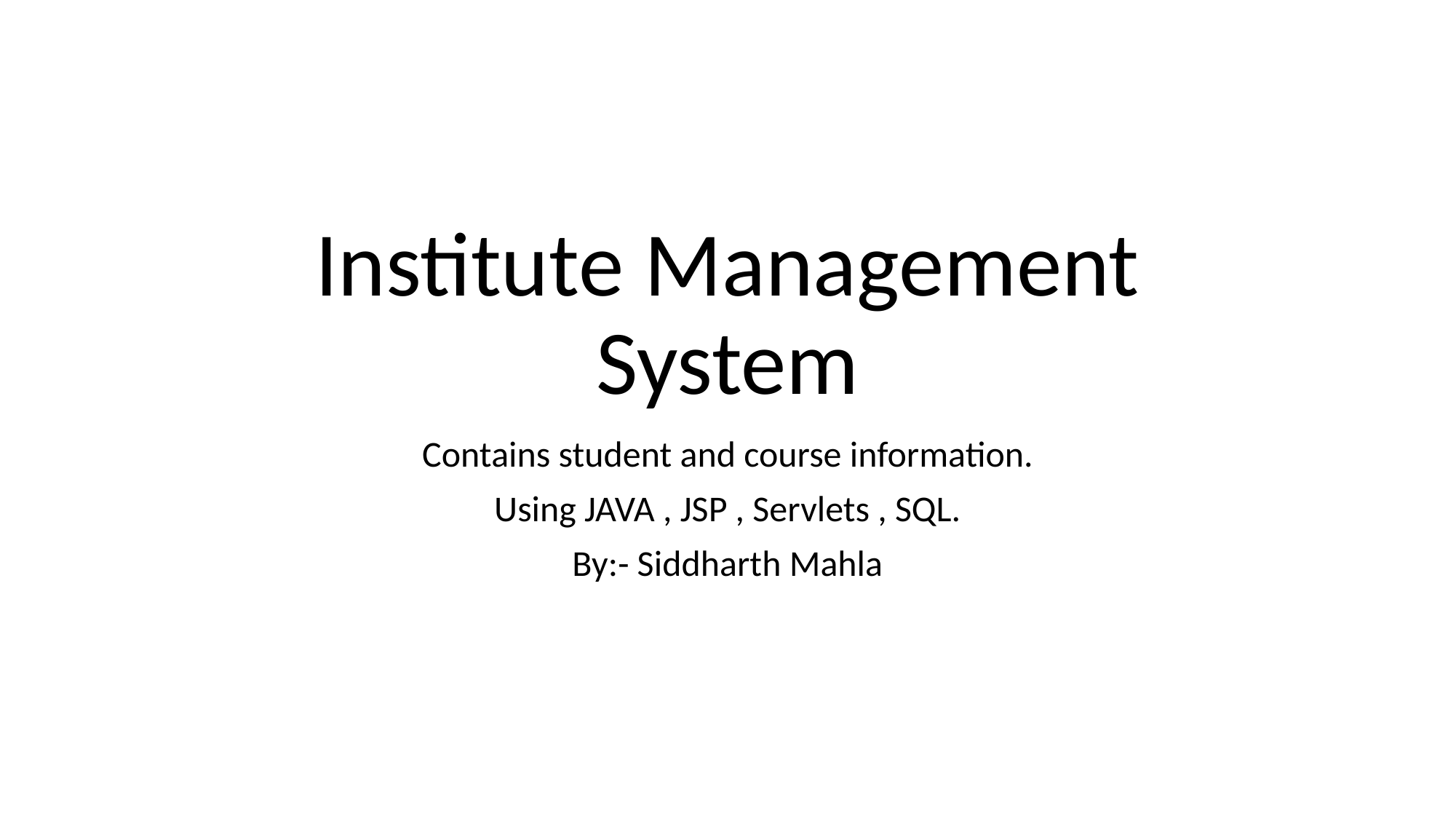

# Institute Management System
Contains student and course information.
Using JAVA , JSP , Servlets , SQL.
By:- Siddharth Mahla